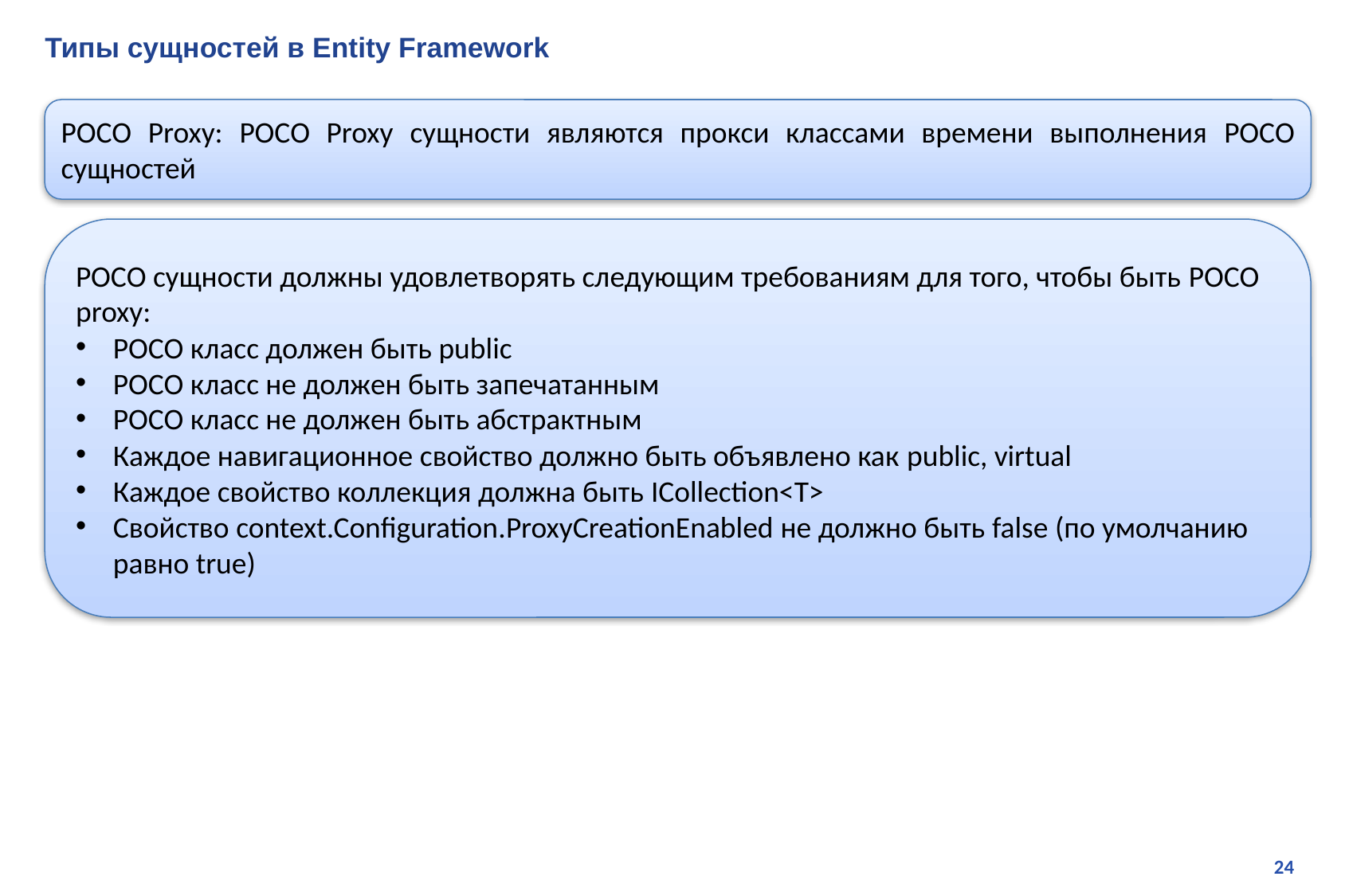

# Типы сущностей в Entity Framework
POCO Proxy: POCO Proxy сущности являются прокси классами времени выполнения POCO сущностей
POCO сущности должны удовлетворять следующим требованиям для того, чтобы быть POCO proxy:
POCO класс должен быть public
POCO класс не должен быть запечатанным
POCO класс не должен быть абстрактным
Каждое навигационное свойство должно быть объявлено как public, virtual
Каждое свойство коллекция должна быть ICollection<T>
Свойство context.Configuration.ProxyCreationEnabled не должно быть false (по умолчанию равно true)